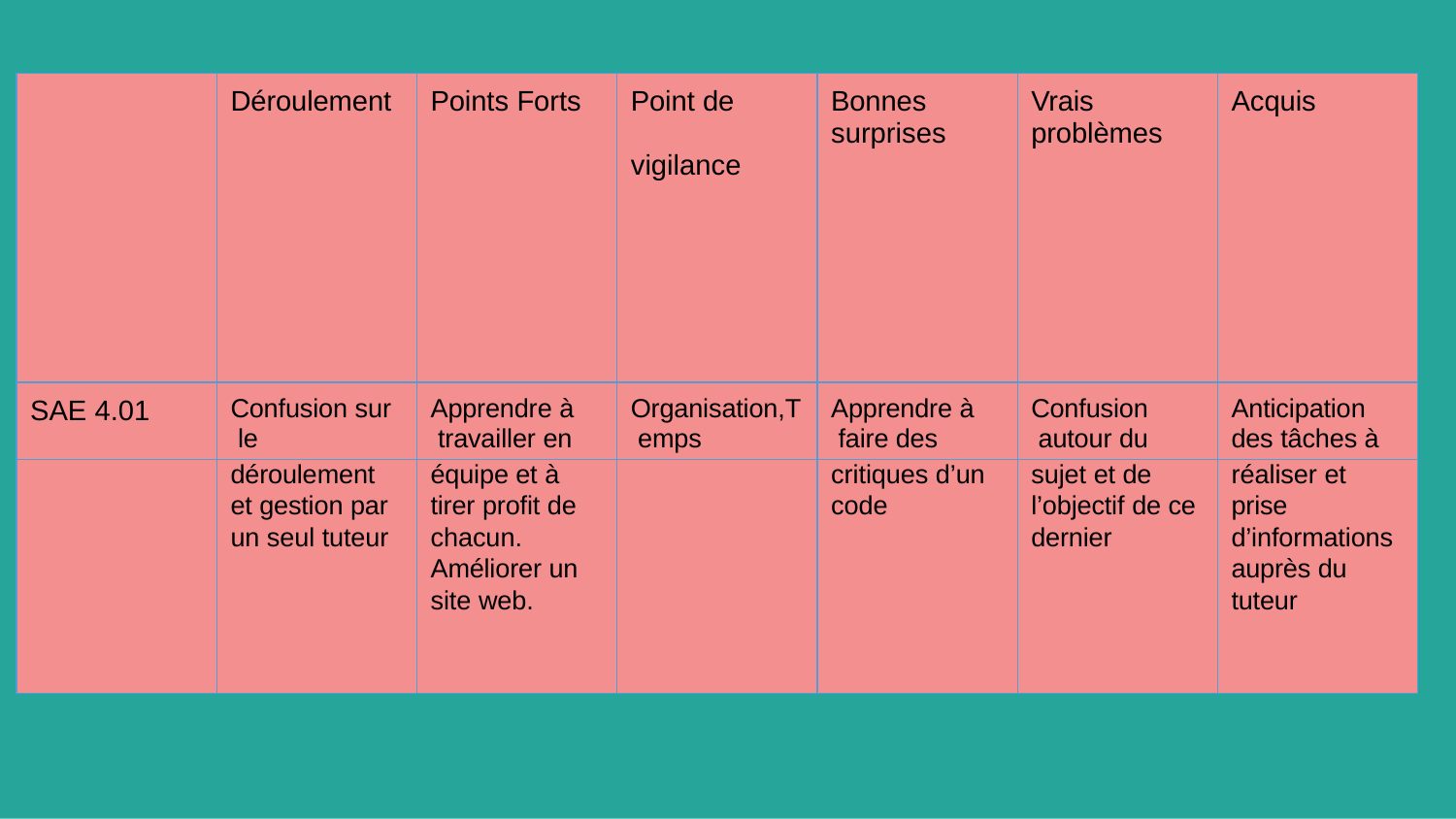

|  | Déroulement | Points Forts | Point de vigilance | Bonnes surprises | Vrais problèmes | Acquis |
| --- | --- | --- | --- | --- | --- | --- |
| SAE 4.01 | Confusion sur le | Apprendre à travailler en | Organisation,T emps | Apprendre à faire des | Confusion autour du | Anticipation des tâches à |
|  | déroulement | équipe et à |  | critiques d’un | sujet et de | réaliser et |
|  | et gestion par | tirer profit de |  | code | l’objectif de ce | prise |
|  | un seul tuteur | chacun. |  |  | dernier | d’informations |
|  |  | Améliorer un |  |  |  | auprès du |
|  |  | site web. |  |  |  | tuteur |